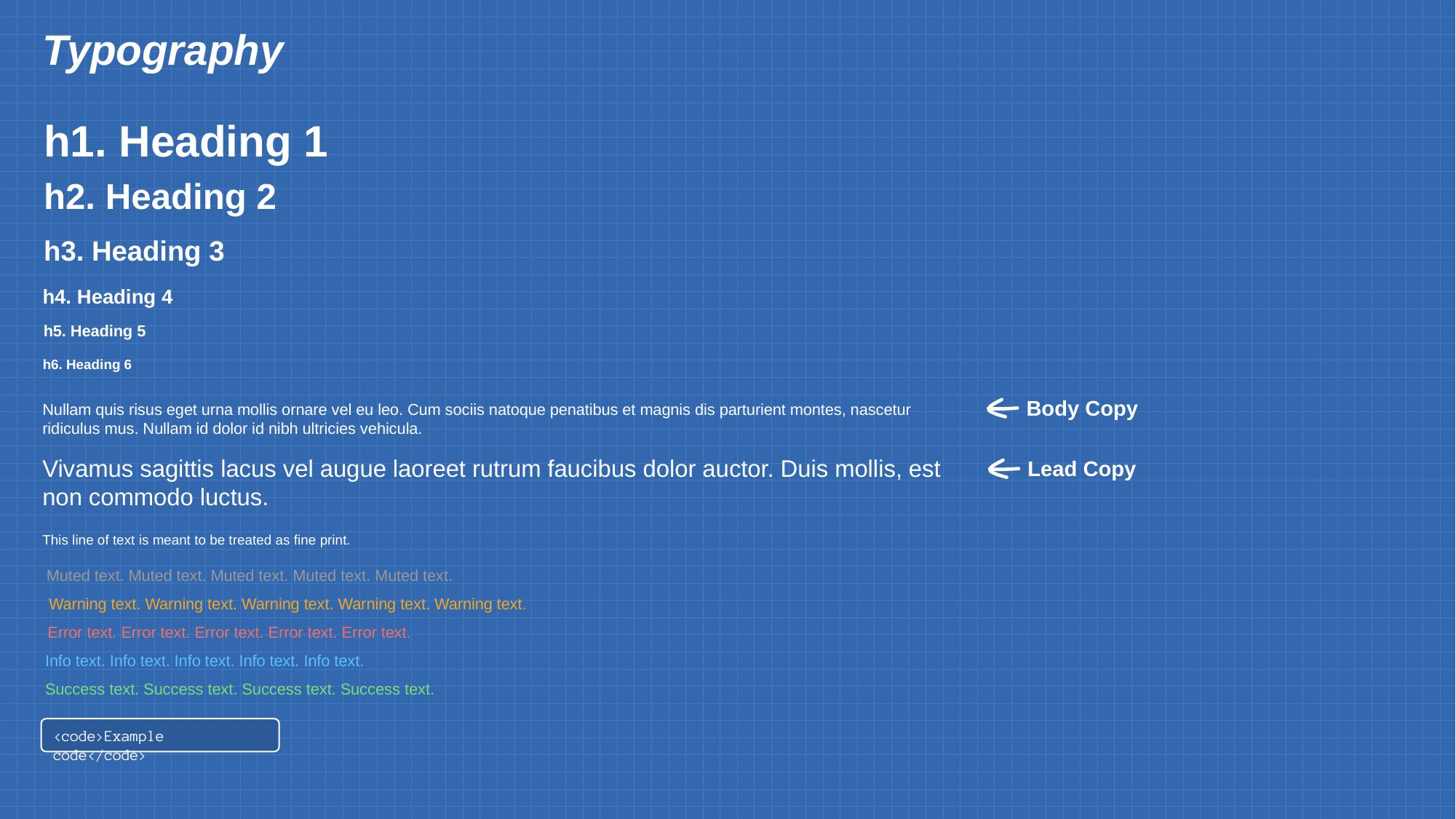

# Typography
h1. Heading 1
h2. Heading 2
h3. Heading 3
h4. Heading 4
h5. Heading 5
h6. Heading 6
Body Copy

Nullam quis risus eget urna mollis ornare vel eu leo. Cum sociis natoque penatibus et magnis dis parturient montes, nascetur ridiculus mus. Nullam id dolor id nibh ultricies vehicula.
Vivamus sagittis lacus vel augue laoreet rutrum faucibus dolor auctor. Duis mollis, est non commodo luctus.
Lead Copy

This line of text is meant to be treated as fine print.
Muted text. Muted text. Muted text. Muted text. Muted text.
Warning text. Warning text. Warning text. Warning text. Warning text.
Error text. Error text. Error text. Error text. Error text.
Info text. Info text. Info text. Info text. Info text.
Success text. Success text. Success text. Success text.
<code>Example code</code>